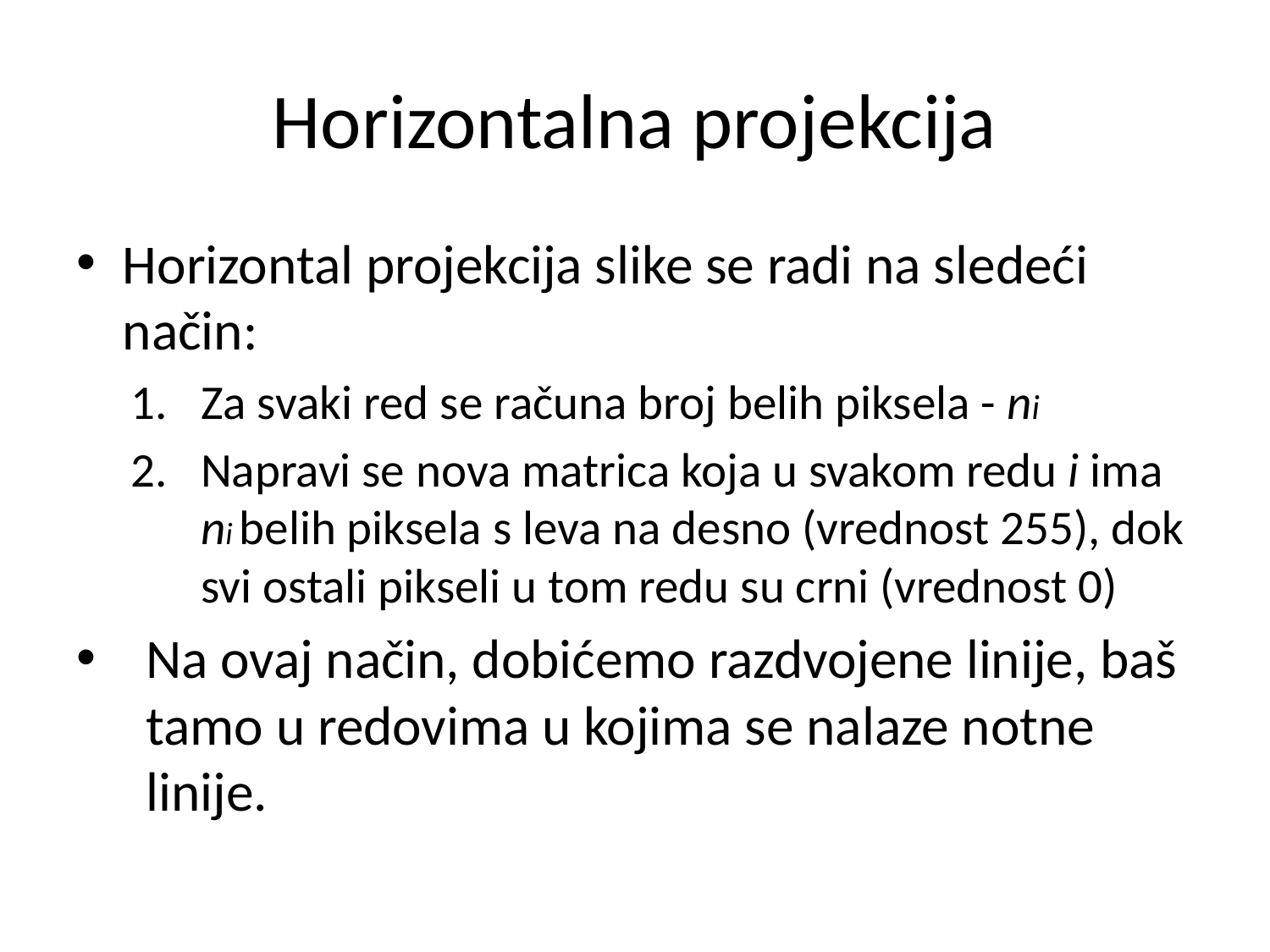

# Horizontalna projekcija
Horizontal projekcija slike se radi na sledeći način:
Za svaki red se računa broj belih piksela - ni
Napravi se nova matrica koja u svakom redu i ima ni belih piksela s leva na desno (vrednost 255), dok svi ostali pikseli u tom redu su crni (vrednost 0)
Na ovaj način, dobićemo razdvojene linije, baš tamo u redovima u kojima se nalaze notne linije.